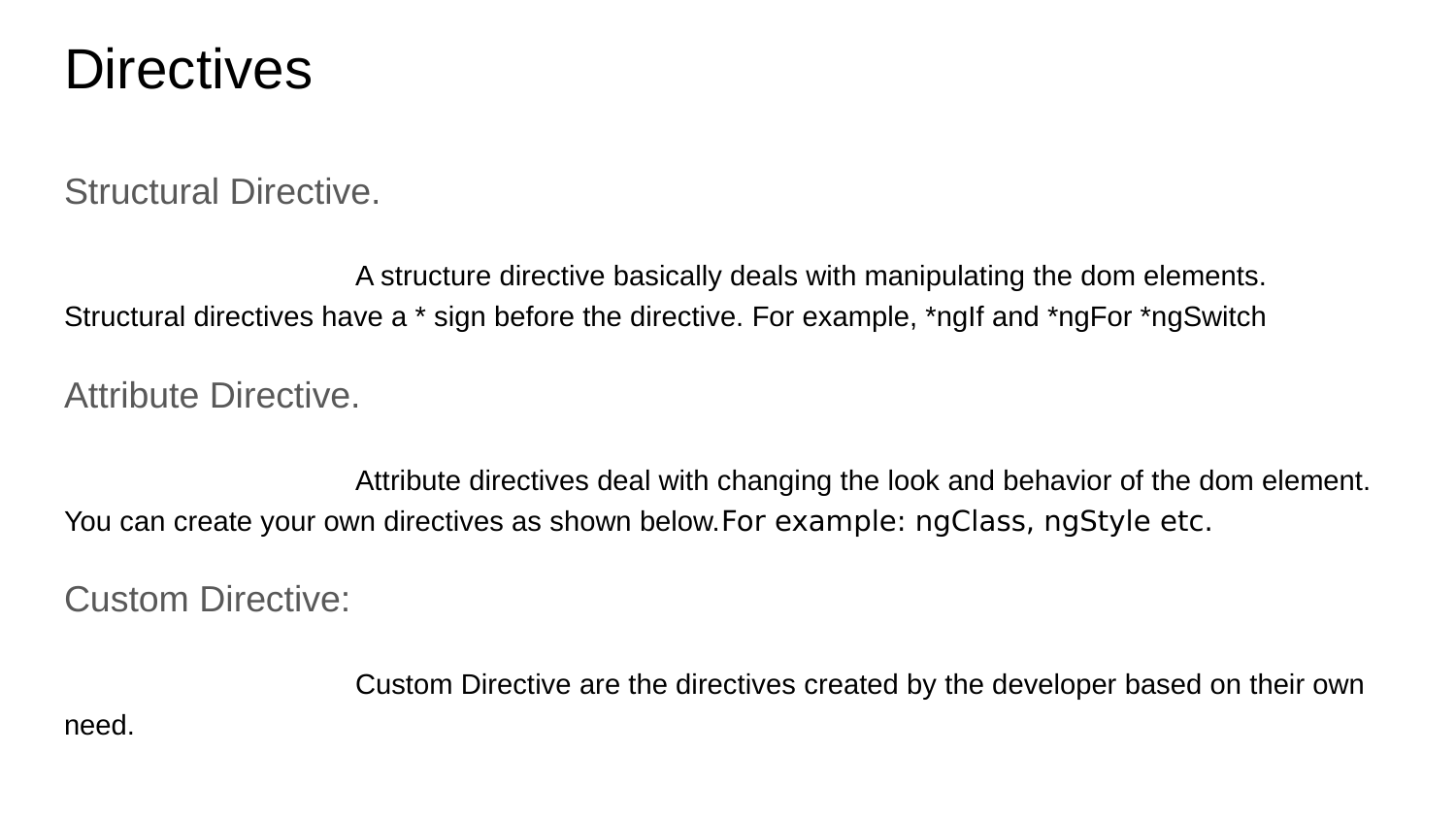

# Directives
Structural Directive.
		A structure directive basically deals with manipulating the dom elements. Structural directives have a * sign before the directive. For example, *ngIf and *ngFor *ngSwitch
Attribute Directive.
		Attribute directives deal with changing the look and behavior of the dom element. You can create your own directives as shown below.For example: ngClass, ngStyle etc.
Custom Directive:
		Custom Directive are the directives created by the developer based on their own need.